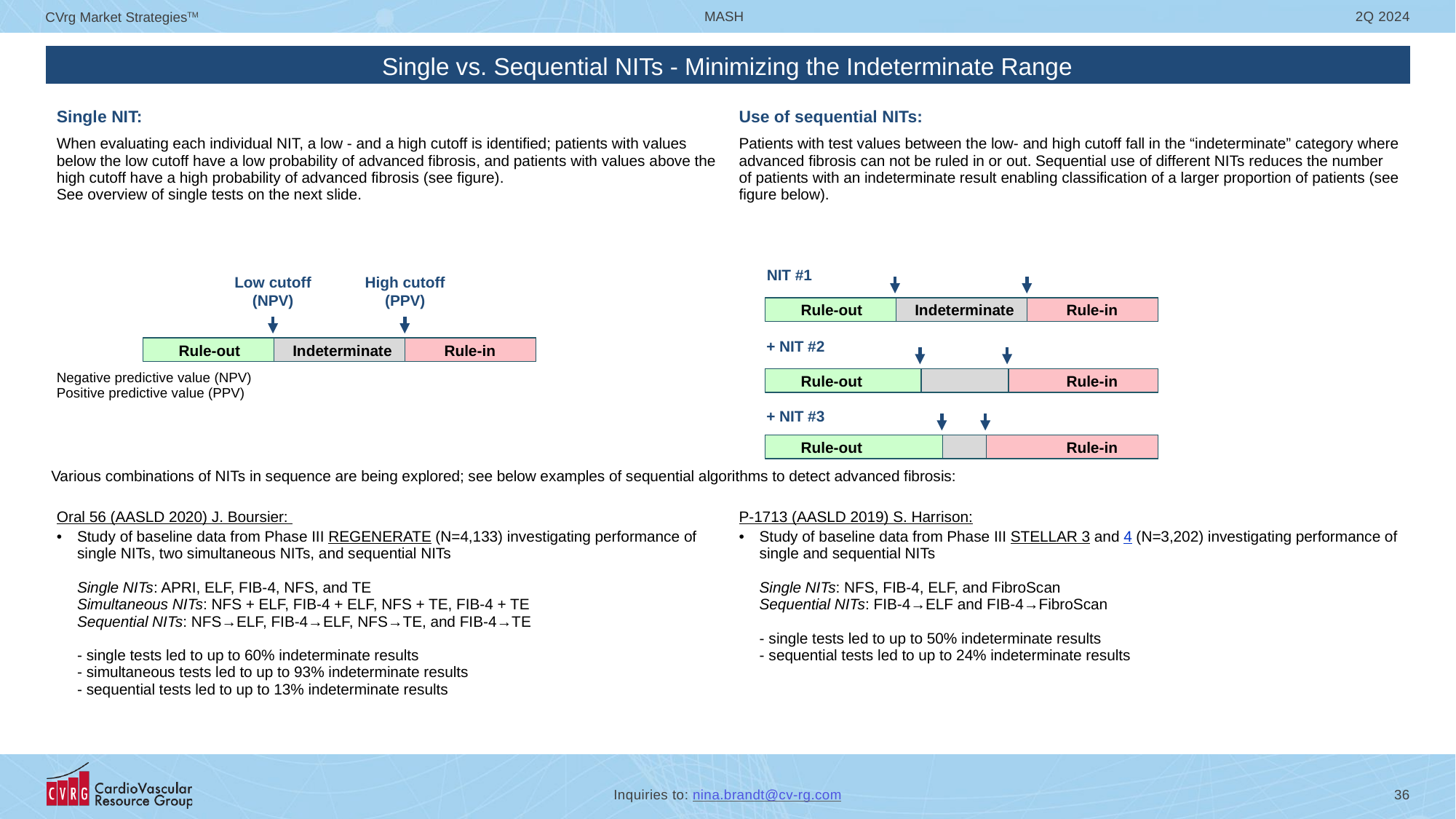

# Single vs. Sequential NITs - Minimizing the Indeterminate Range
|  |  |
| --- | --- |
|  |  |
| Single NIT: When evaluating each individual NIT, a low - and a high cutoff is identified; patients with values below the low cutoff have a low probability of advanced fibrosis, and patients with values above the high cutoff have a high probability of advanced fibrosis (see figure). See overview of single tests on the next slide. Negative predictive value (NPV) Positive predictive value (PPV) | Use of sequential NITs: Patients with test values between the low- and high cutoff fall in the “indeterminate” category where advanced fibrosis can not be ruled in or out. Sequential use of different NITs reduces the number of patients with an indeterminate result enabling classification of a larger proportion of patients (see figure below). |
| Various combinations of NITs in sequence are being explored; see below examples of sequential algorithms to detect advanced fibrosis: |  |
| Oral 56 (AASLD 2020) J. Boursier: Study of baseline data from Phase III REGENERATE (N=4,133) investigating performance of single NITs, two simultaneous NITs, and sequential NITs Single NITs: APRI, ELF, FIB-4, NFS, and TE Simultaneous NITs: NFS + ELF, FIB-4 + ELF, NFS + TE, FIB-4 + TE Sequential NITs: NFS→ELF, FIB-4→ELF, NFS→TE, and FIB-4→TE - single tests led to up to 60% indeterminate results - simultaneous tests led to up to 93% indeterminate results - sequential tests led to up to 13% indeterminate results | P-1713 (AASLD 2019) S. Harrison: Study of baseline data from Phase III STELLAR 3 and 4 (N=3,202) investigating performance of single and sequential NITs Single NITs: NFS, FIB-4, ELF, and FibroScan Sequential NITs: FIB-4→ELF and FIB-4→FibroScan - single tests led to up to 50% indeterminate results - sequential tests led to up to 24% indeterminate results |
NIT #1
Rule-out
Indeterminate
Rule-in

+ NIT #2
Rule-out
Rule-in

+ NIT #3
Rule-out
Rule-in

Low cutoff
(NPV)
High cutoff
(PPV)
Rule-out
Indeterminate
Rule-in